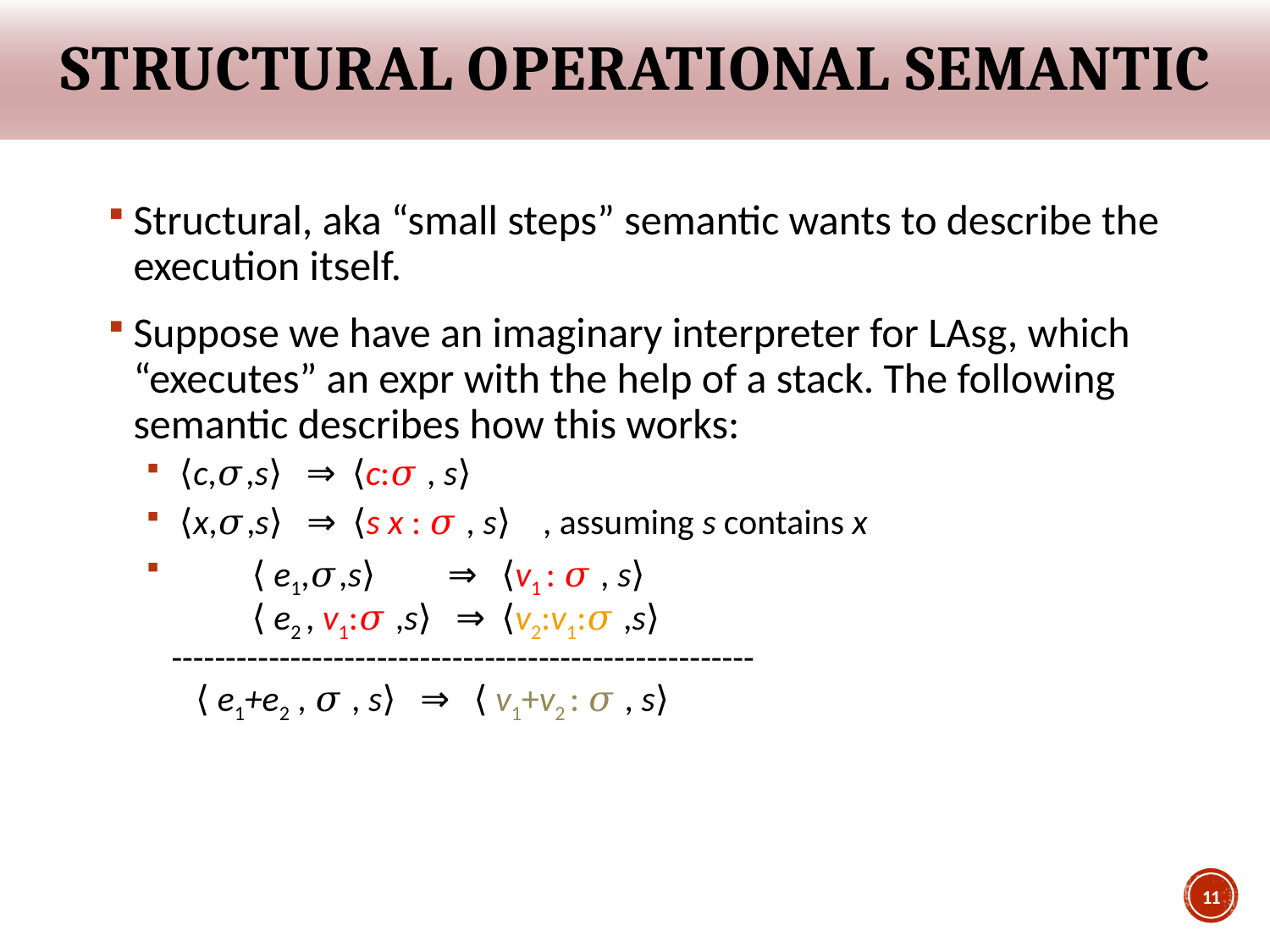

# Structural operational semantic
Structural, aka “small steps” semantic wants to describe the execution itself.
Suppose we have an imaginary interpreter for LAsg, which “executes” an expr with the help of a stack. The following semantic describes how this works:
 ⟨c,𝜎,s⟩   ⇒  ⟨c:𝜎 , s⟩
 ⟨x,𝜎,s⟩   ⇒  ⟨s x : 𝜎 , s⟩    , assuming s contains x
          ⟨ e1,𝜎,s⟩         ⇒   ⟨v1 : 𝜎 , s⟩
          ⟨ e2 , v1:𝜎 ,s⟩   ⇒  ⟨v2:v1:𝜎 ,s⟩
------------------------------------------------------
   ⟨ e1+e2 , 𝜎 , s⟩   ⇒   ⟨ v1+v2 : 𝜎 , s⟩

11